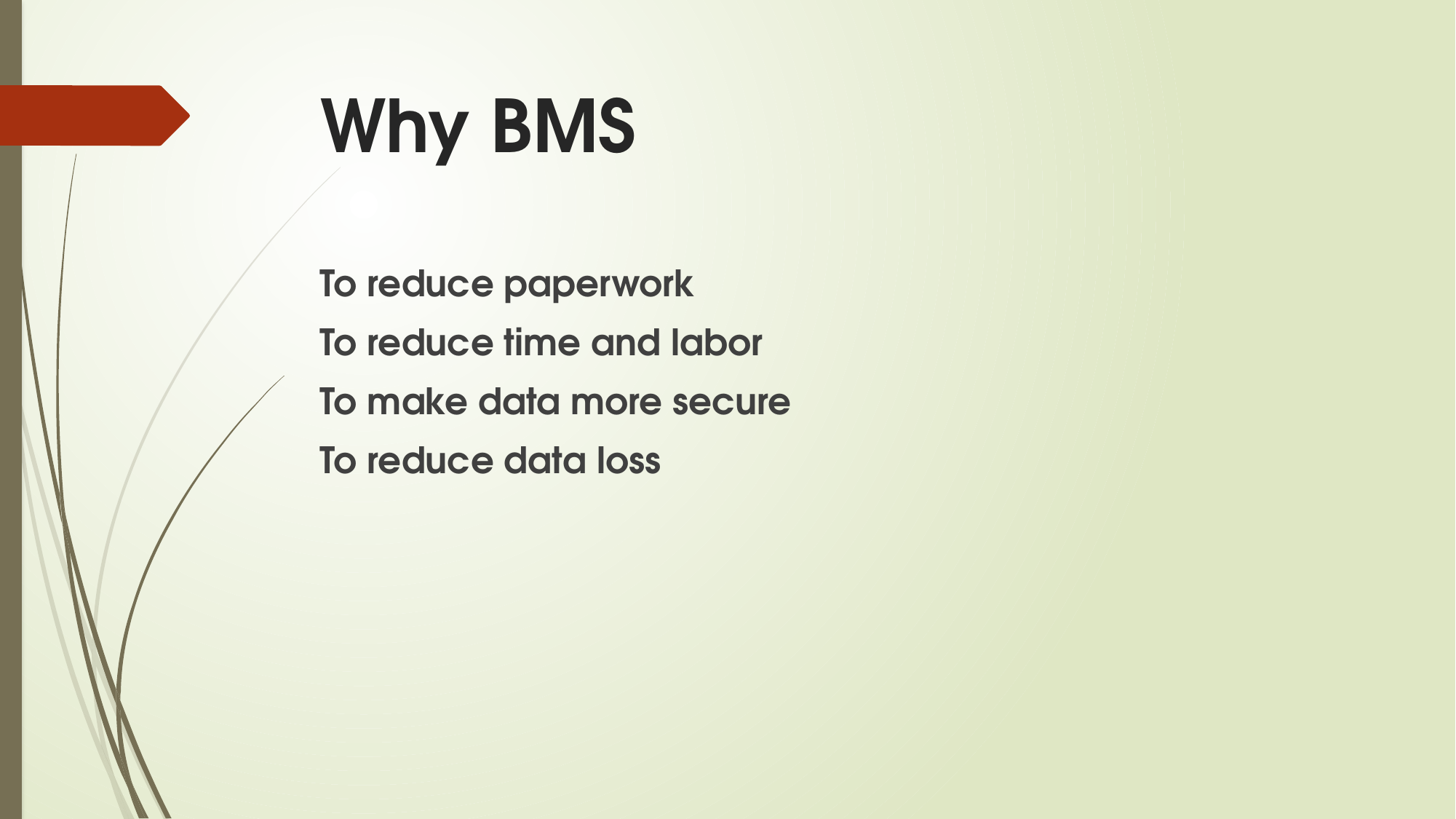

# Why BMS
To reduce paperwork
To reduce time and labor
To make data more secure
To reduce data loss